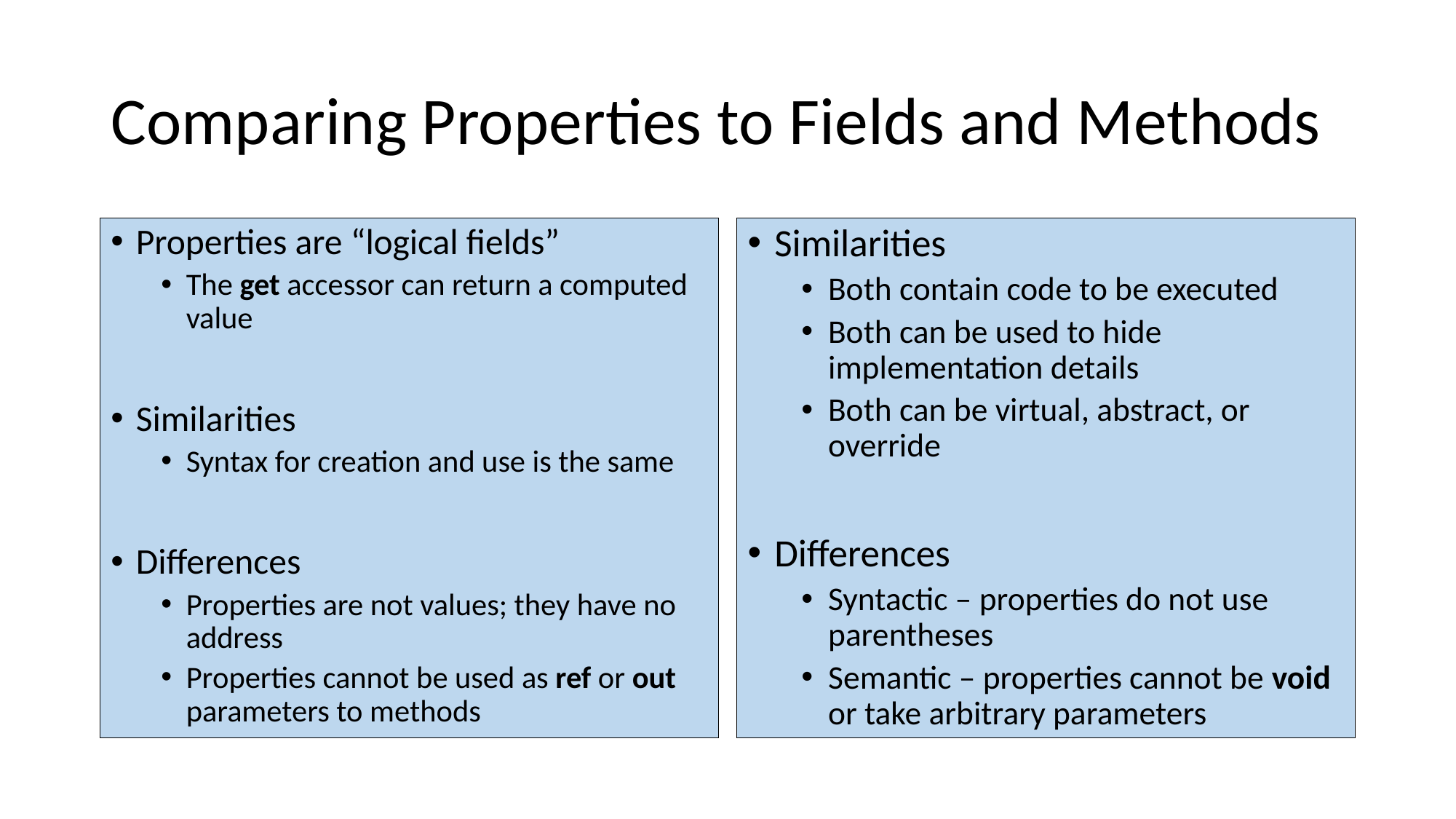

# Comparing Properties to Fields and Methods
Properties are “logical fields”
The get accessor can return a computed value

Similarities
Syntax for creation and use is the same

Differences
Properties are not values; they have no address
Properties cannot be used as ref or out parameters to methods
Similarities
Both contain code to be executed
Both can be used to hide implementation details
Both can be virtual, abstract, or override

Differences
Syntactic – properties do not use parentheses
Semantic – properties cannot be void or take arbitrary parameters